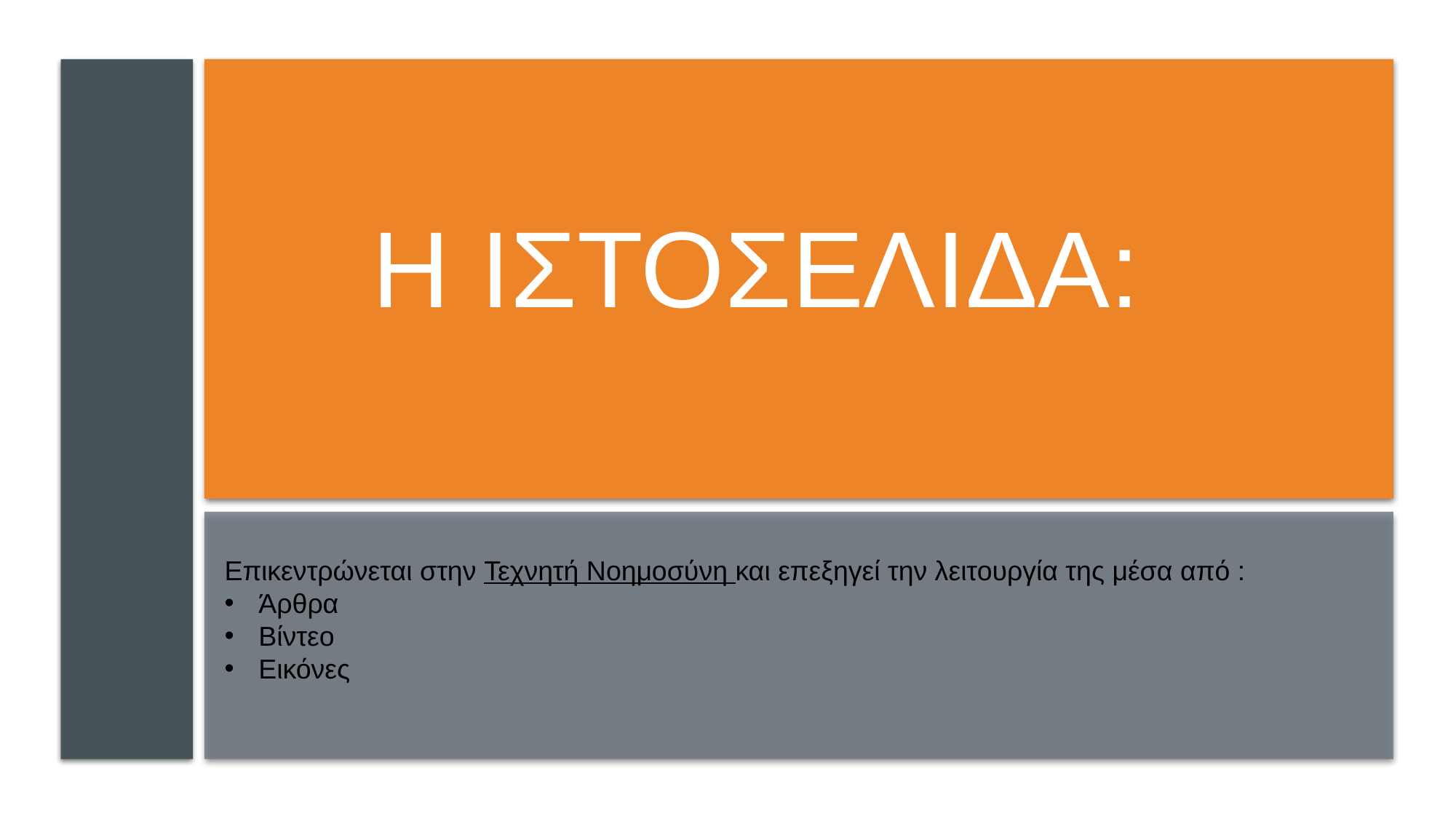

# Η ΙΣΤΟΣΕΛΙΔΑ:

Επικεντρώνεται στην Τεχνητή Νοημοσύνη και επεξηγεί την λειτουργία της μέσα από :
Άρθρα
Βίντεο
Εικόνες